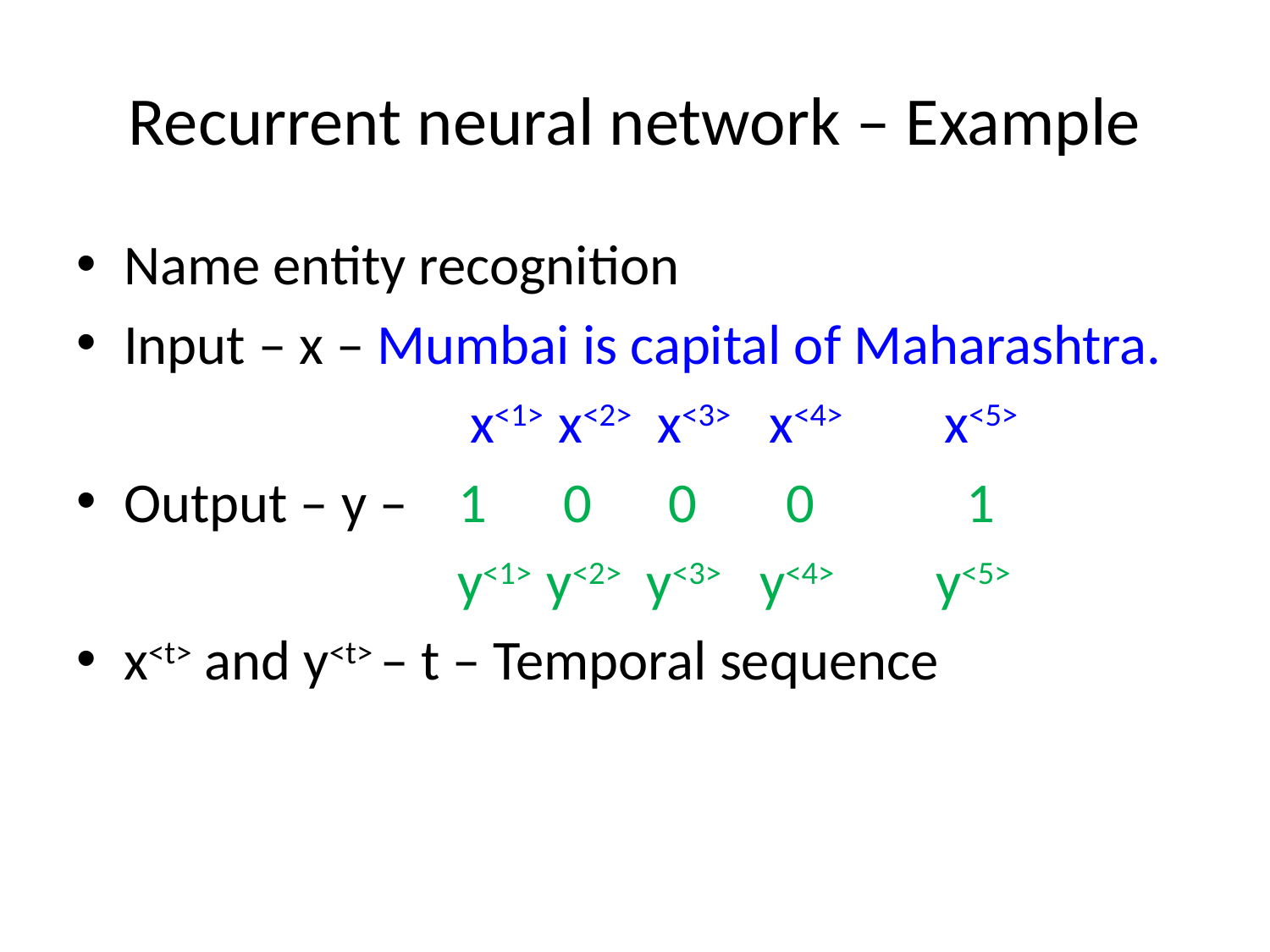

# Recurrent neural network – Example
Name entity recognition
Input – x – Mumbai is capital of Maharashtra.
                               x<1>  x<2>  x<3>   x<4>        x<5>
Output – y –    1      0      0       0            1
                              y<1>  y<2>  y<3>   y<4>        y<5>
x<t> and y<t> – t – Temporal sequence